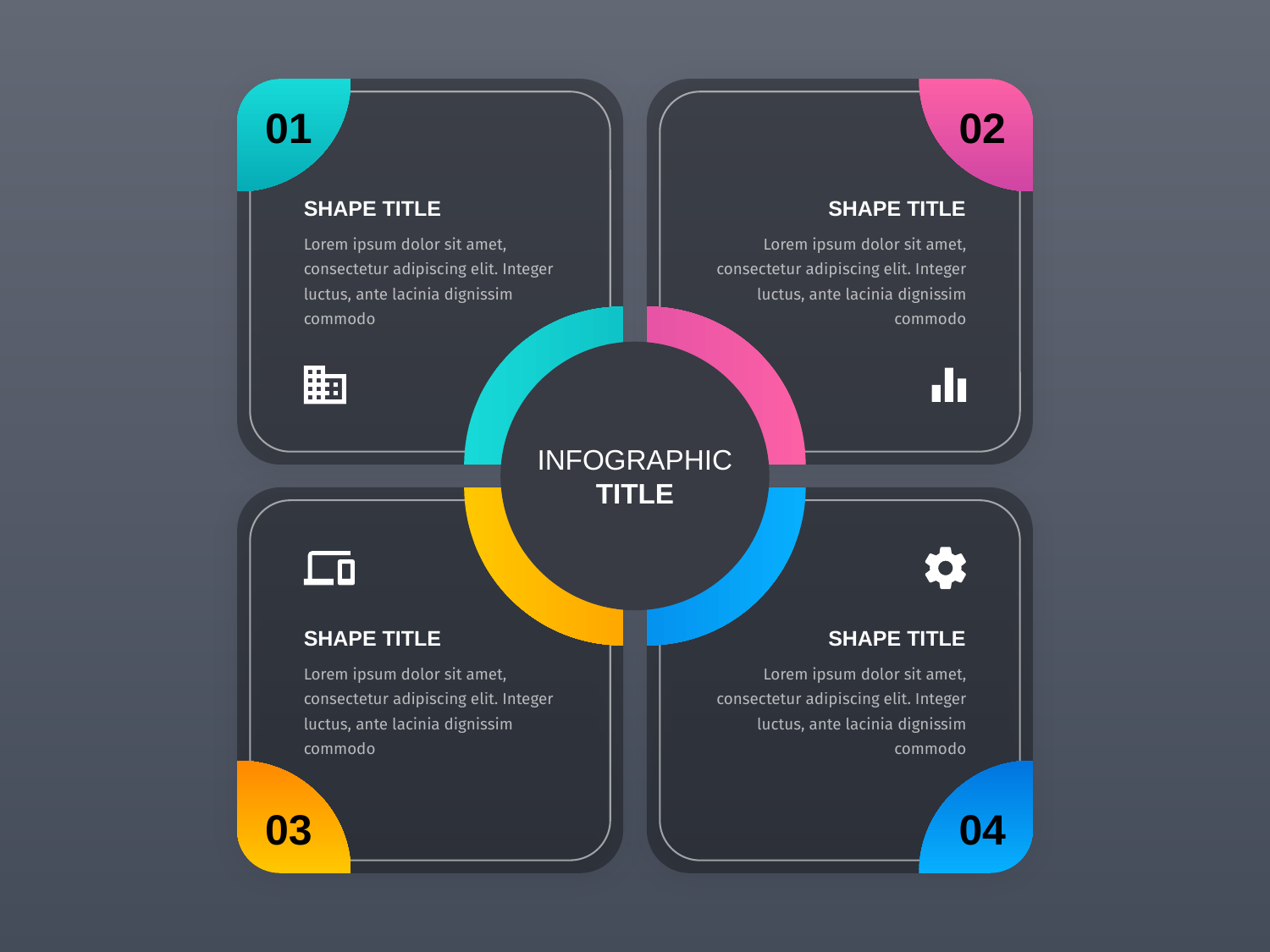

01
02
SHAPE TITLE
SHAPE TITLE
Lorem ipsum dolor sit amet, consectetur adipiscing elit. Integer luctus, ante lacinia dignissim commodo
Lorem ipsum dolor sit amet, consectetur adipiscing elit. Integer luctus, ante lacinia dignissim commodo

INFOGRAPHIC TITLE

SHAPE TITLE
SHAPE TITLE
Lorem ipsum dolor sit amet, consectetur adipiscing elit. Integer luctus, ante lacinia dignissim commodo
Lorem ipsum dolor sit amet, consectetur adipiscing elit. Integer luctus, ante lacinia dignissim commodo

03
04